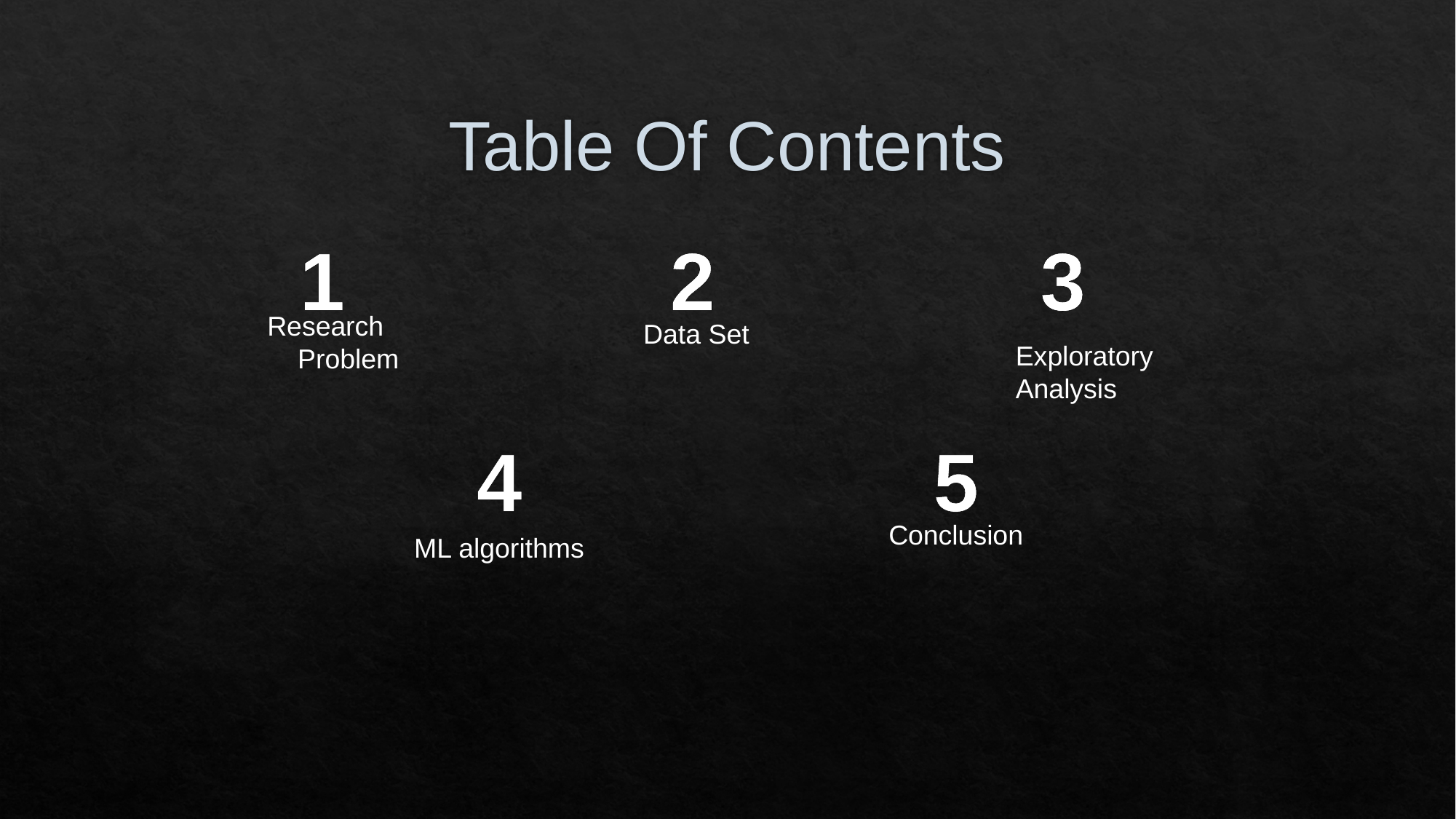

# Table Of Contents
1
2
3
Research
    Problem
Data Set
Exploratory
Analysis
4
5
Conclusion
ML algorithms